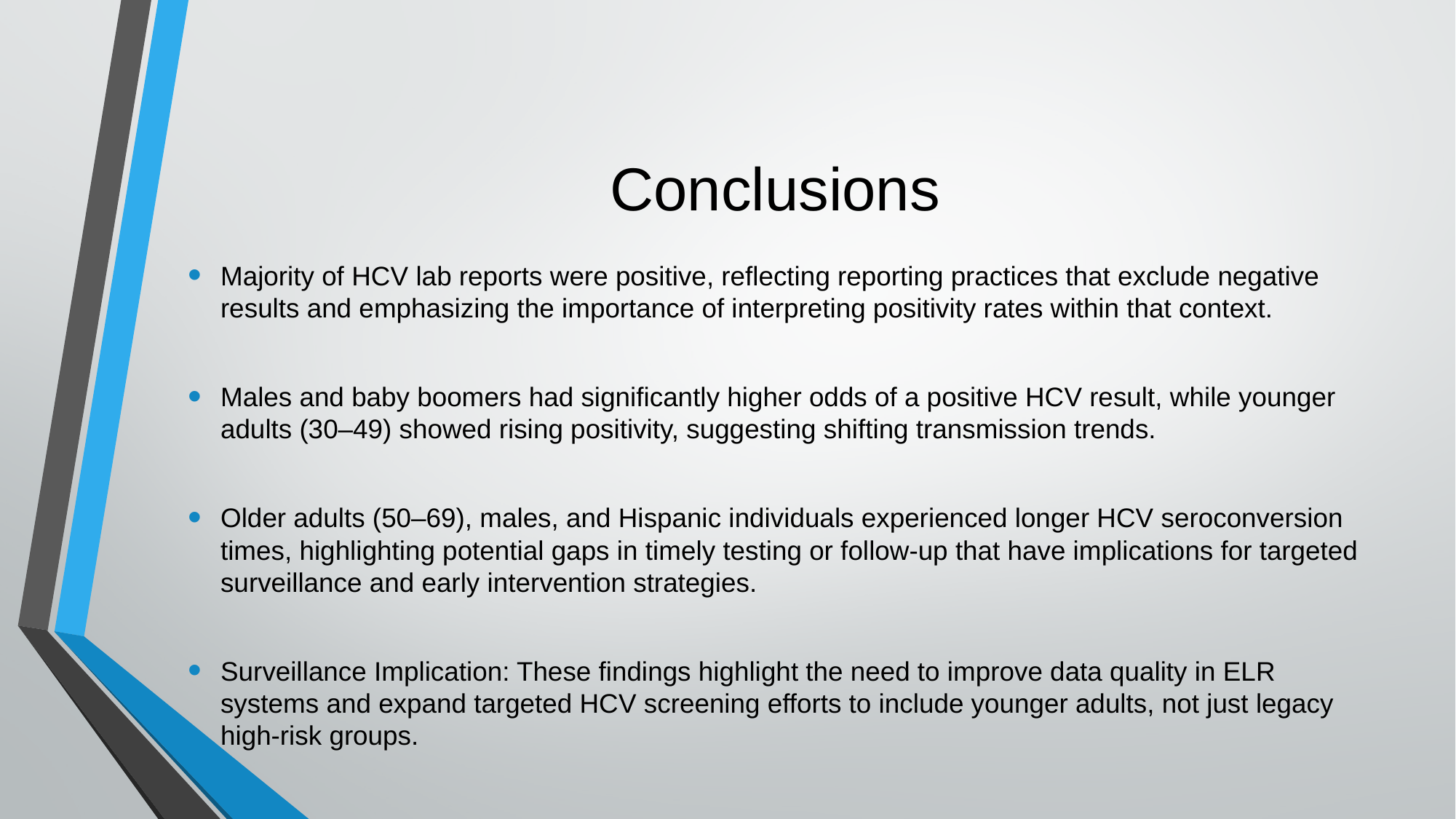

# Conclusions
Majority of HCV lab reports were positive, reflecting reporting practices that exclude negative results and emphasizing the importance of interpreting positivity rates within that context.

Males and baby boomers had significantly higher odds of a positive HCV result, while younger adults (30–49) showed rising positivity, suggesting shifting transmission trends.

Older adults (50–69), males, and Hispanic individuals experienced longer HCV seroconversion times, highlighting potential gaps in timely testing or follow-up that have implications for targeted surveillance and early intervention strategies.

Surveillance Implication: These findings highlight the need to improve data quality in ELR systems and expand targeted HCV screening efforts to include younger adults, not just legacy high-risk groups.